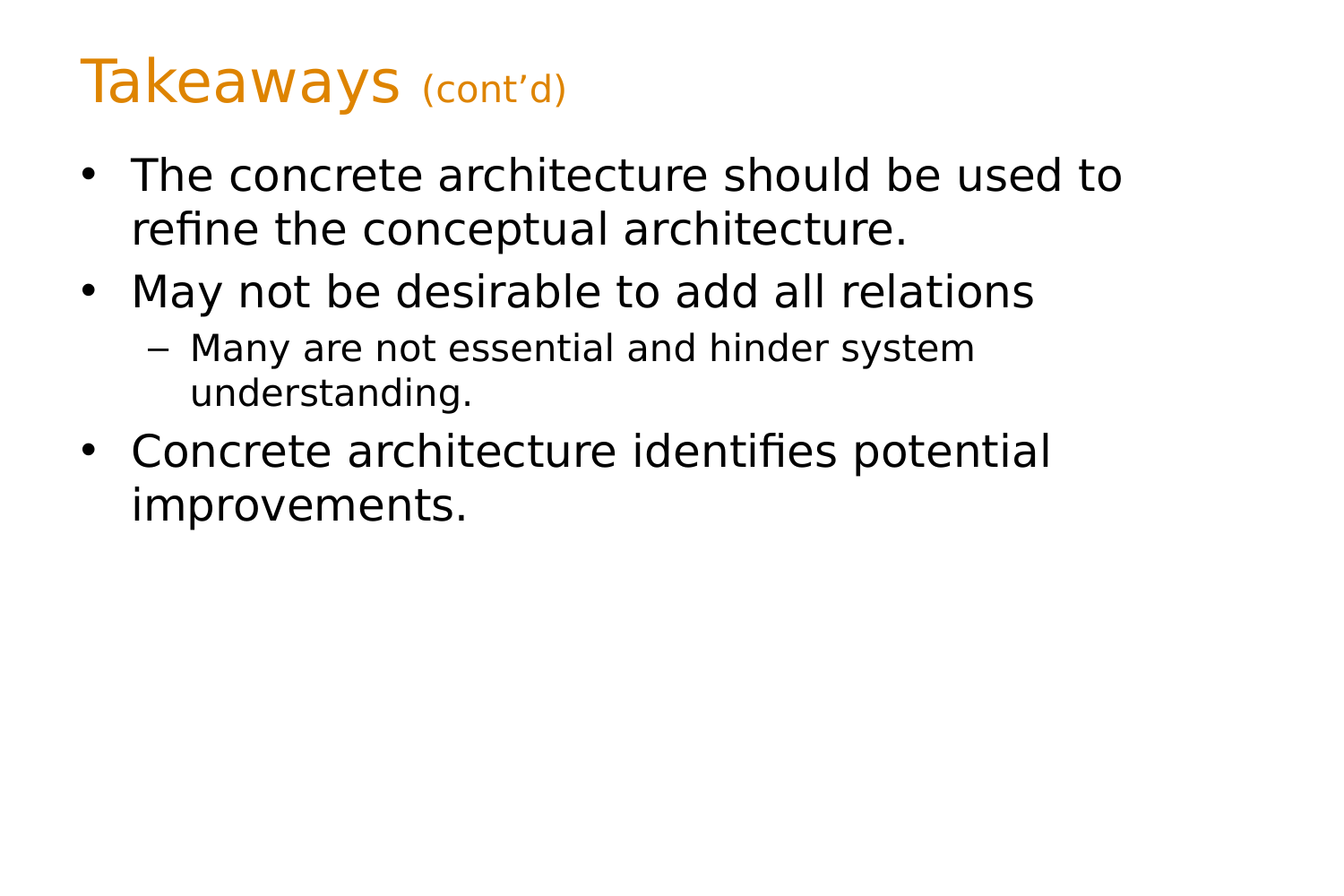

# Takeaways (cont’d)
The concrete architecture should be used to refine the conceptual architecture.
May not be desirable to add all relations
Many are not essential and hinder system understanding.
Concrete architecture identifies potential improvements.